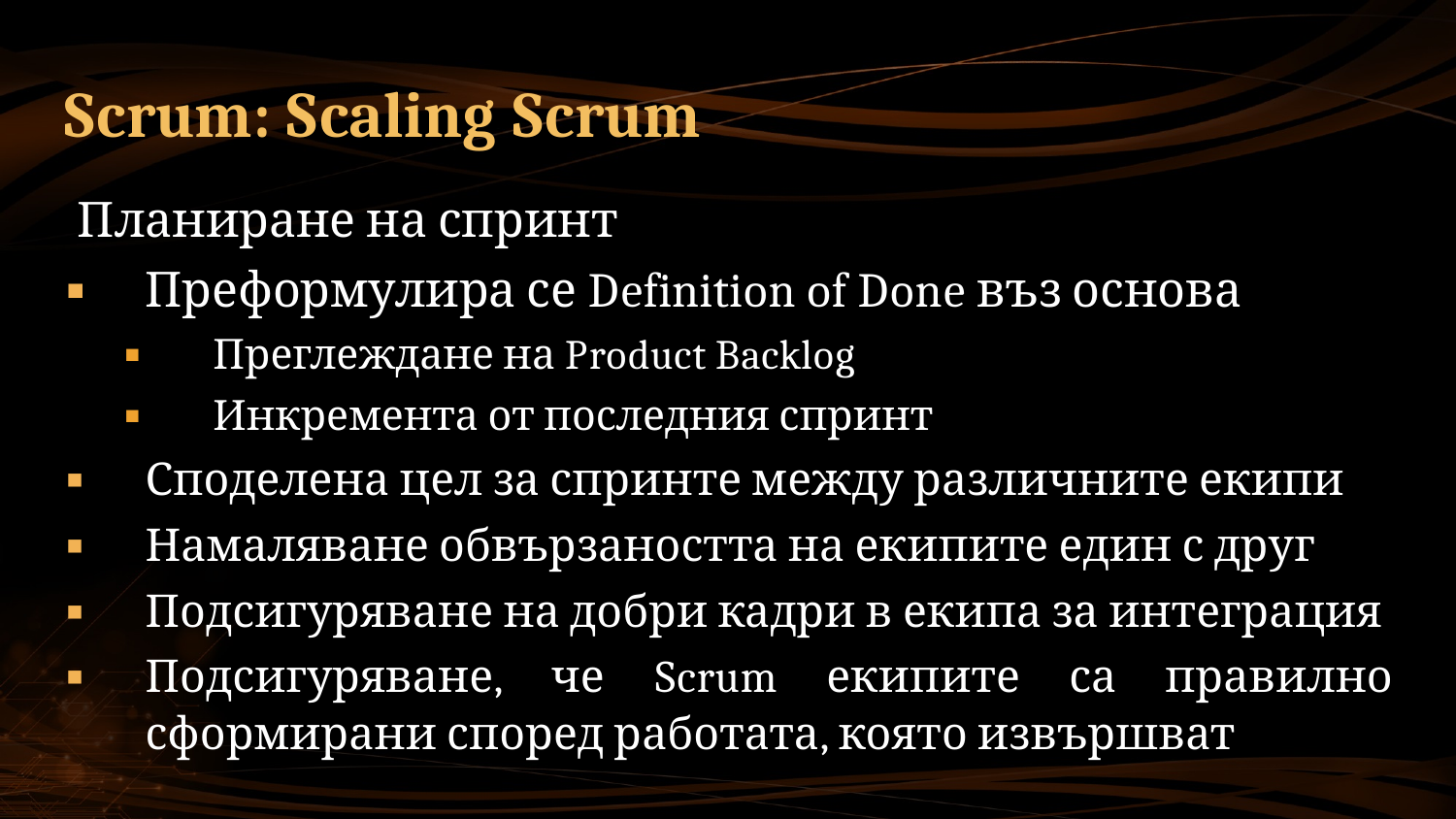

# Scrum: Scaling Scrum
Планиране на спринт
Преформулира се Definition of Done въз основа
Преглеждане на Product Backlog
Инкремента от последния спринт
Споделена цел за спринте между различните екипи
Намаляване обвързаността на екипите един с друг
Подсигуряване на добри кадри в екипа за интеграция
Подсигуряване, че Scrum екипите са правилно сформирани според работата, която извършват